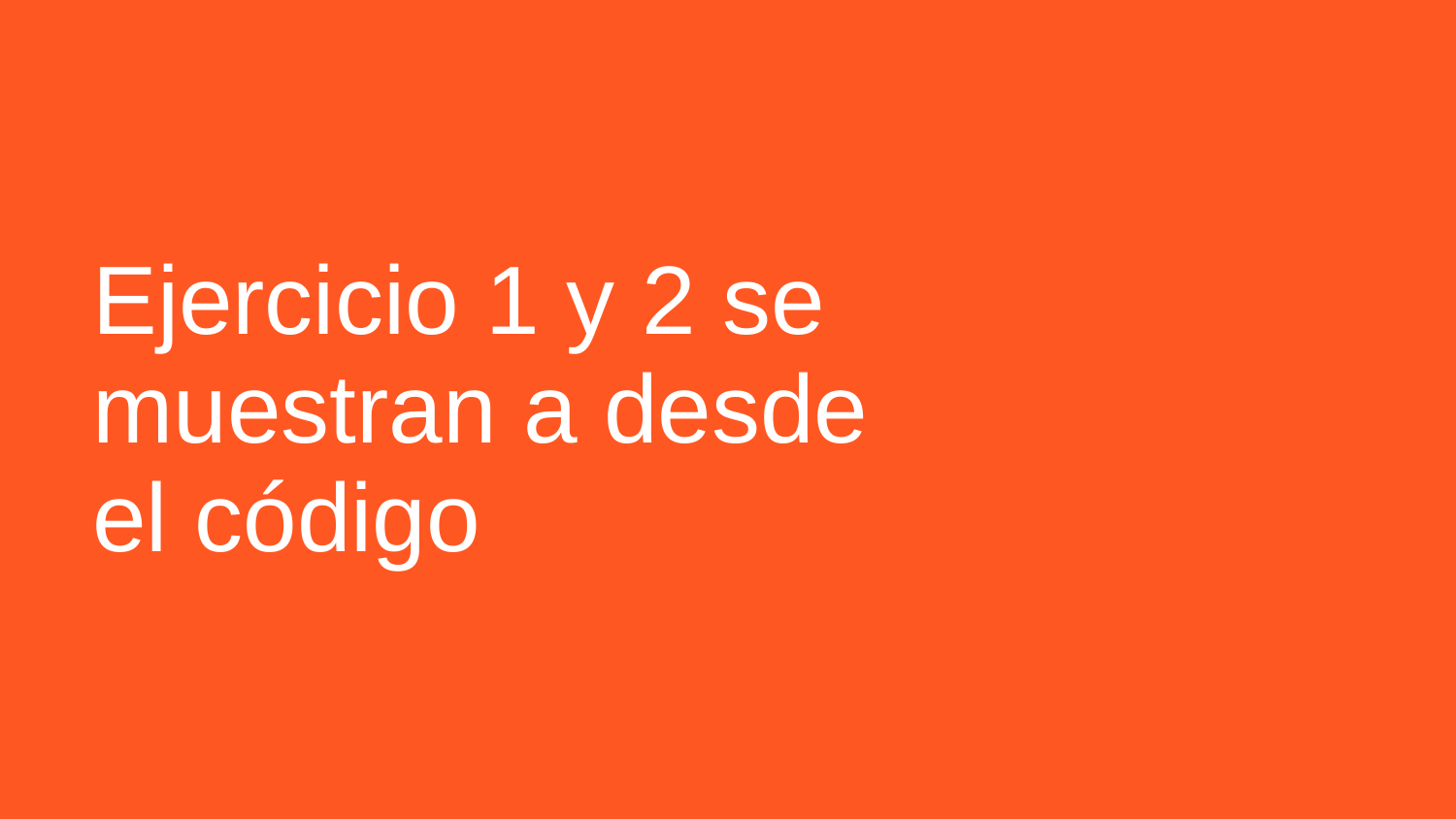

# Ejercicio 1 y 2 se muestran a desde el código